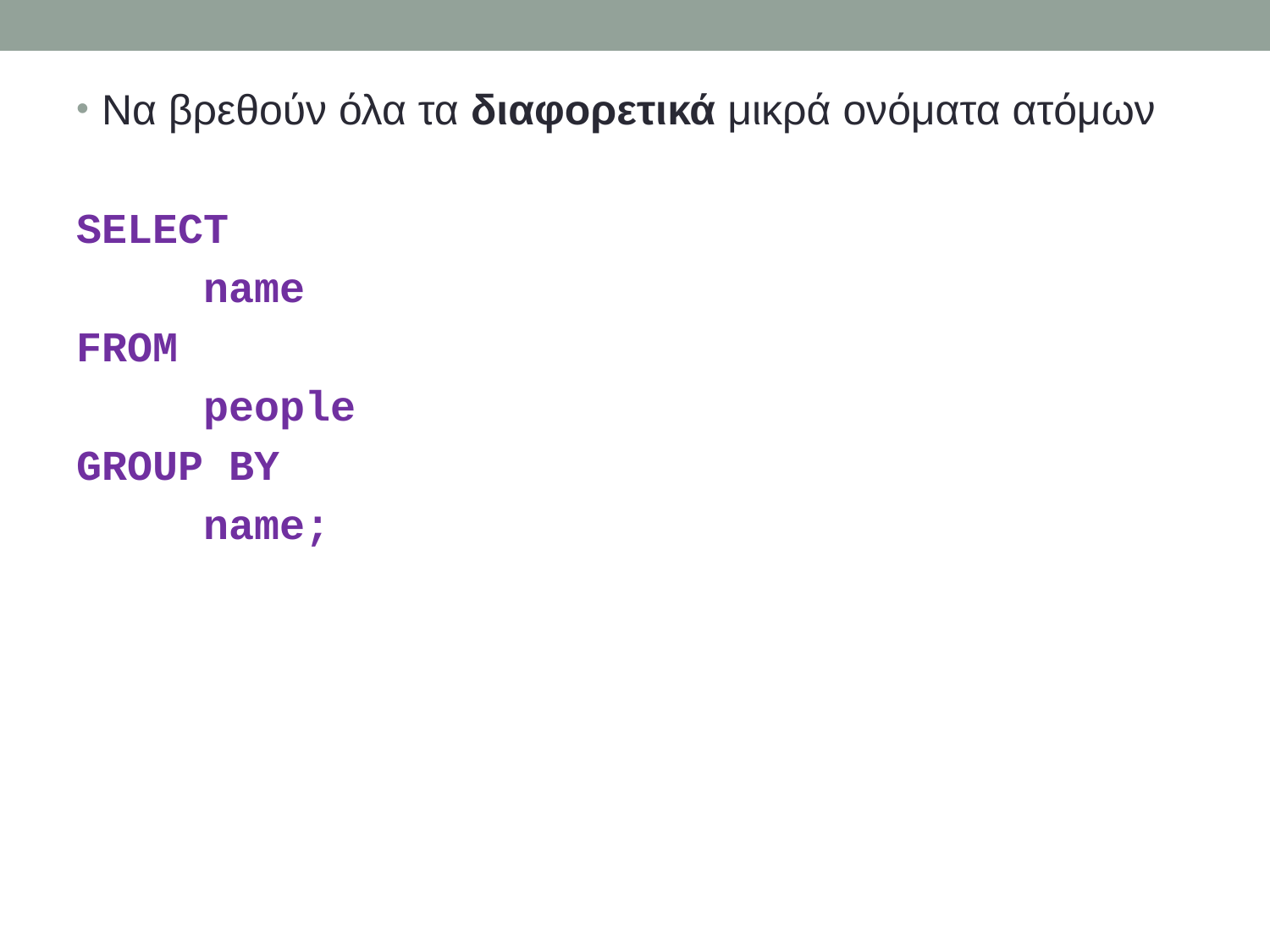

Να βρεθούν όλα τα διαφορετικά μικρά ονόματα ατόμων

SELECT
	name
FROM
	people
GROUP BY
	name;